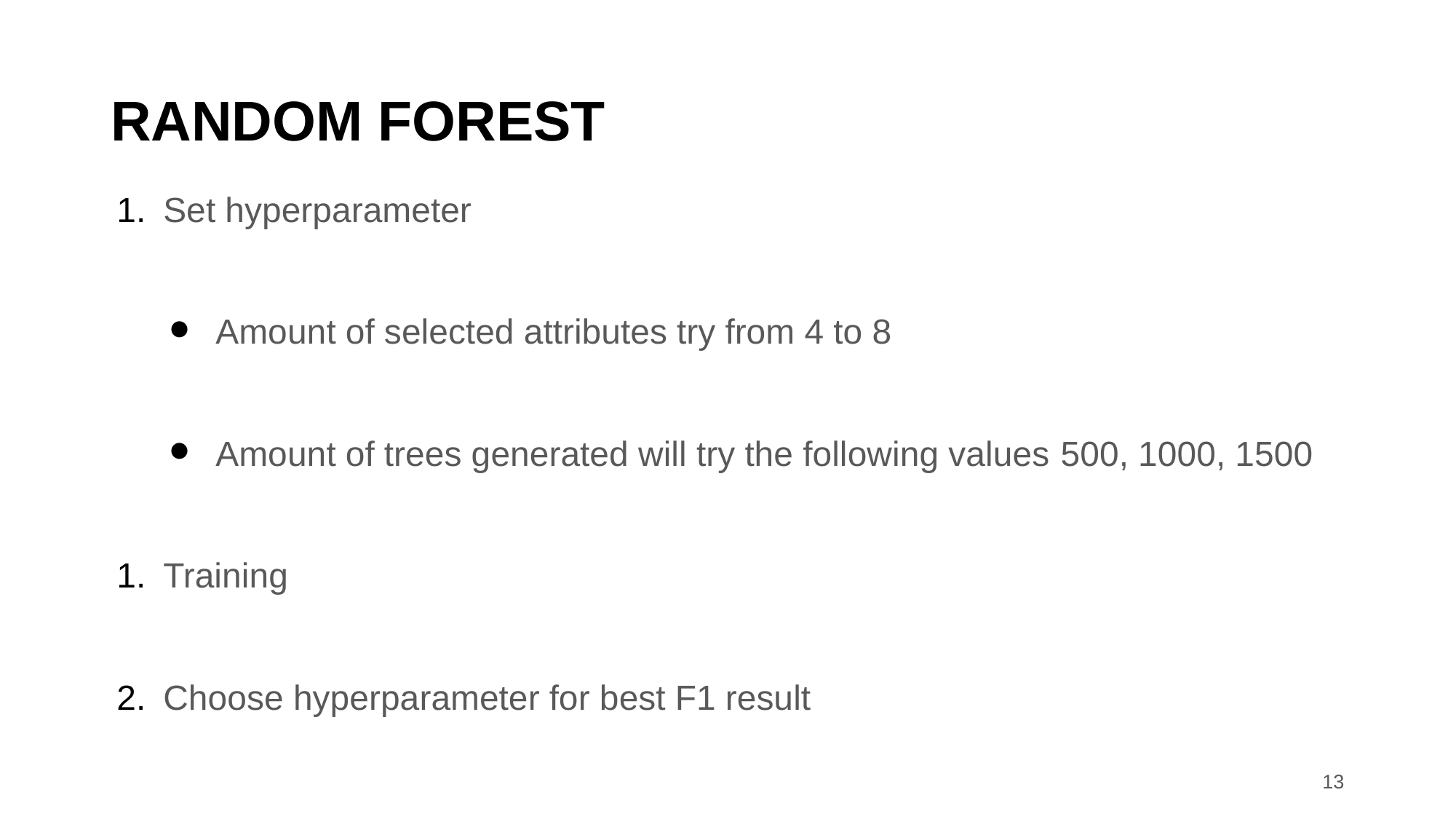

# RANDOM FOREST
Set hyperparameter

Amount of selected attributes try from 4 to 8

Amount of trees generated will try the following values ​​500, 1000, 1500

Training

Choose hyperparameter for best F1 result
13